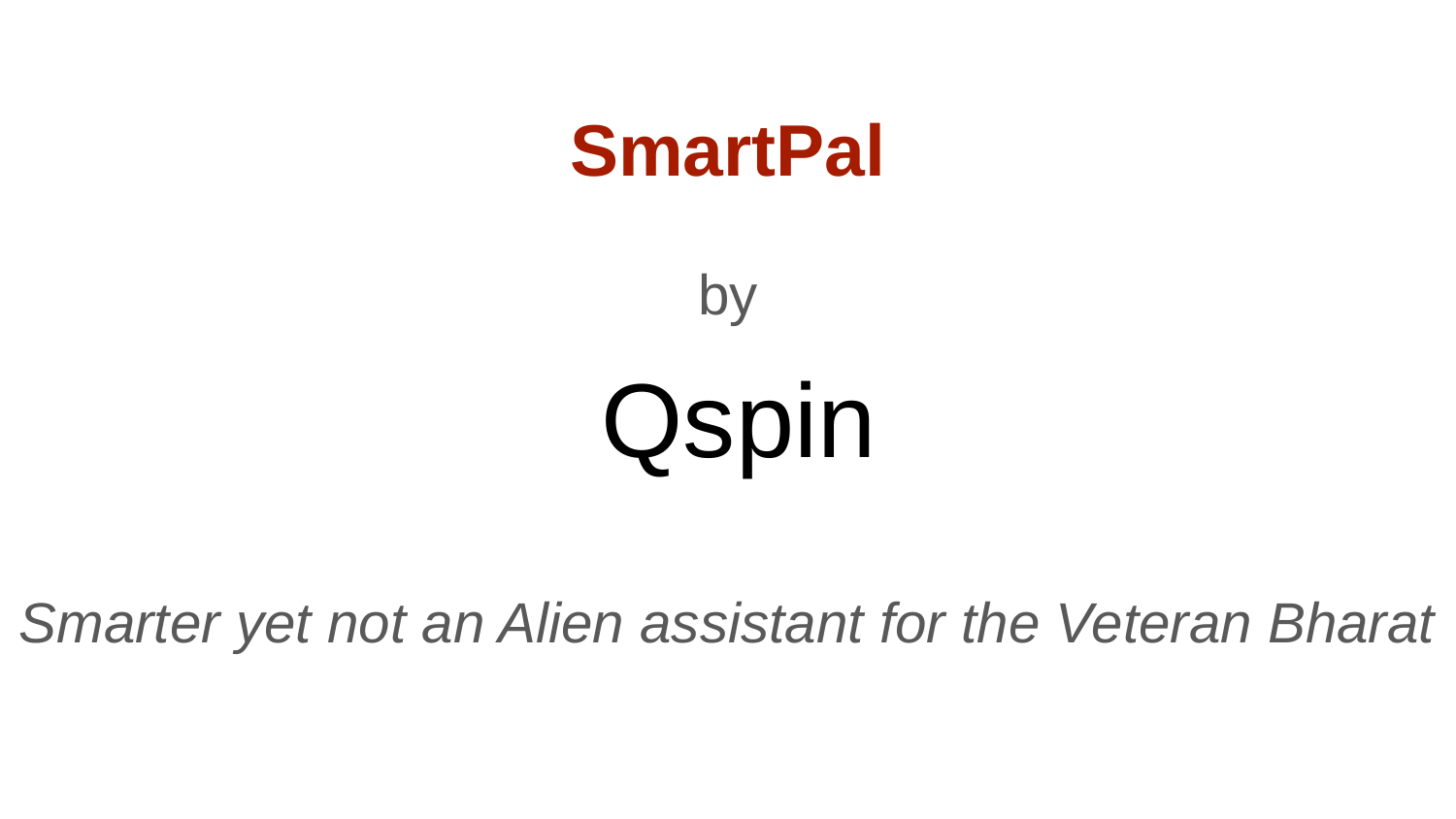

SmartPal

by

# Qspin
Smarter yet not an Alien assistant for the Veteran Bharat